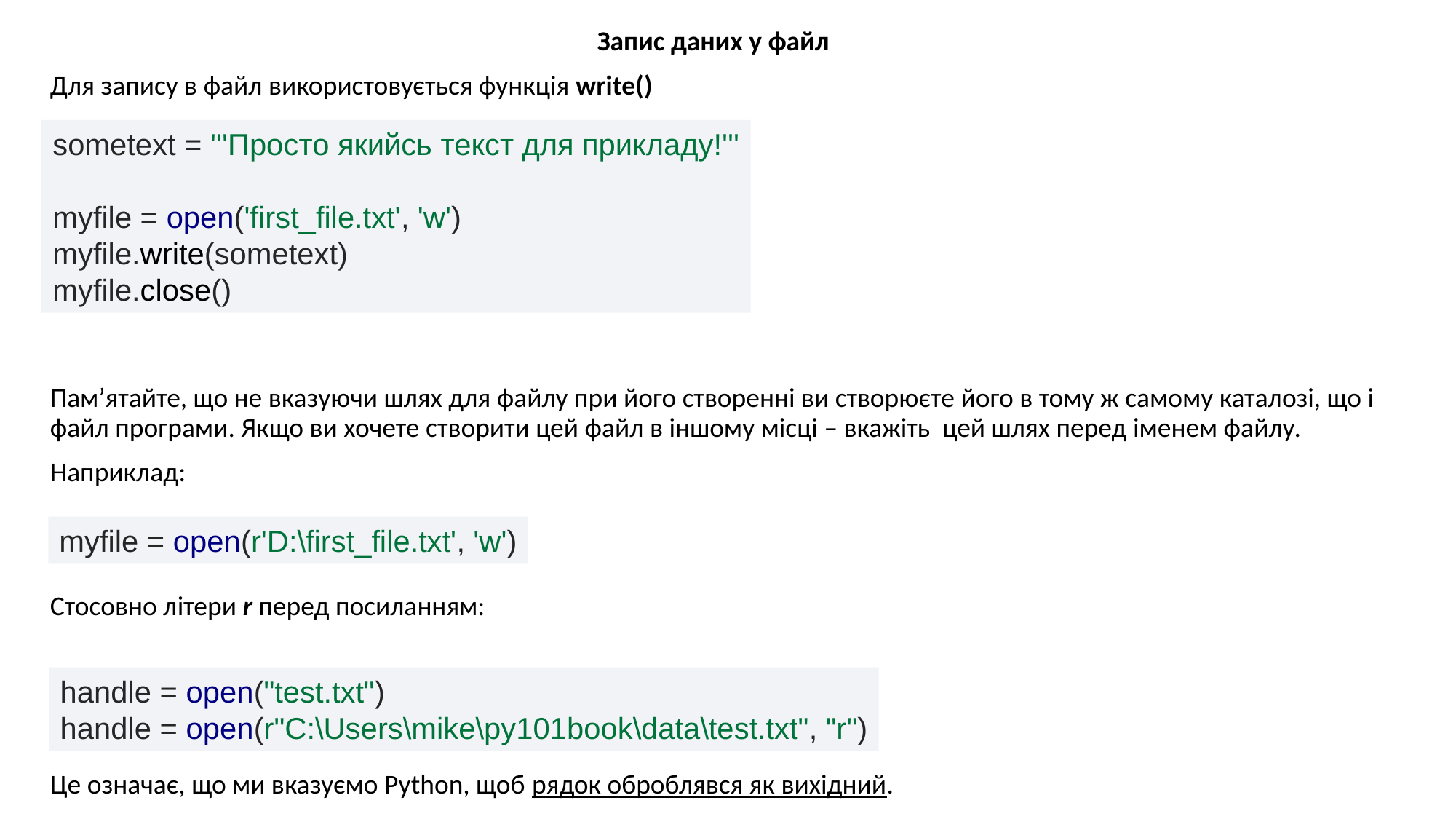

Запис даних у файл
Для запису в файл використовується функція write()

Пам’ятайте, що не вказуючи шлях для файлу при його створенні ви створюєте його в тому ж самому каталозі, що і файл програми. Якщо ви хочете створити цей файл в іншому місці – вкажіть  цей шлях перед іменем файлу.
Наприклад:

Стосовно літери r перед посиланням:

Це означає, що ми вказуємо Python, щоб рядок оброблявся як вихідний.

sometext = '''Просто якийсь текст для прикладу!'''
myfile = open('first_file.txt', 'w')
myfile.write(sometext)
myfile.close()
myfile = open(r'D:\first_file.txt', 'w')
handle = open("test.txt")
handle = open(r"C:\Users\mike\py101book\data\test.txt", "r")